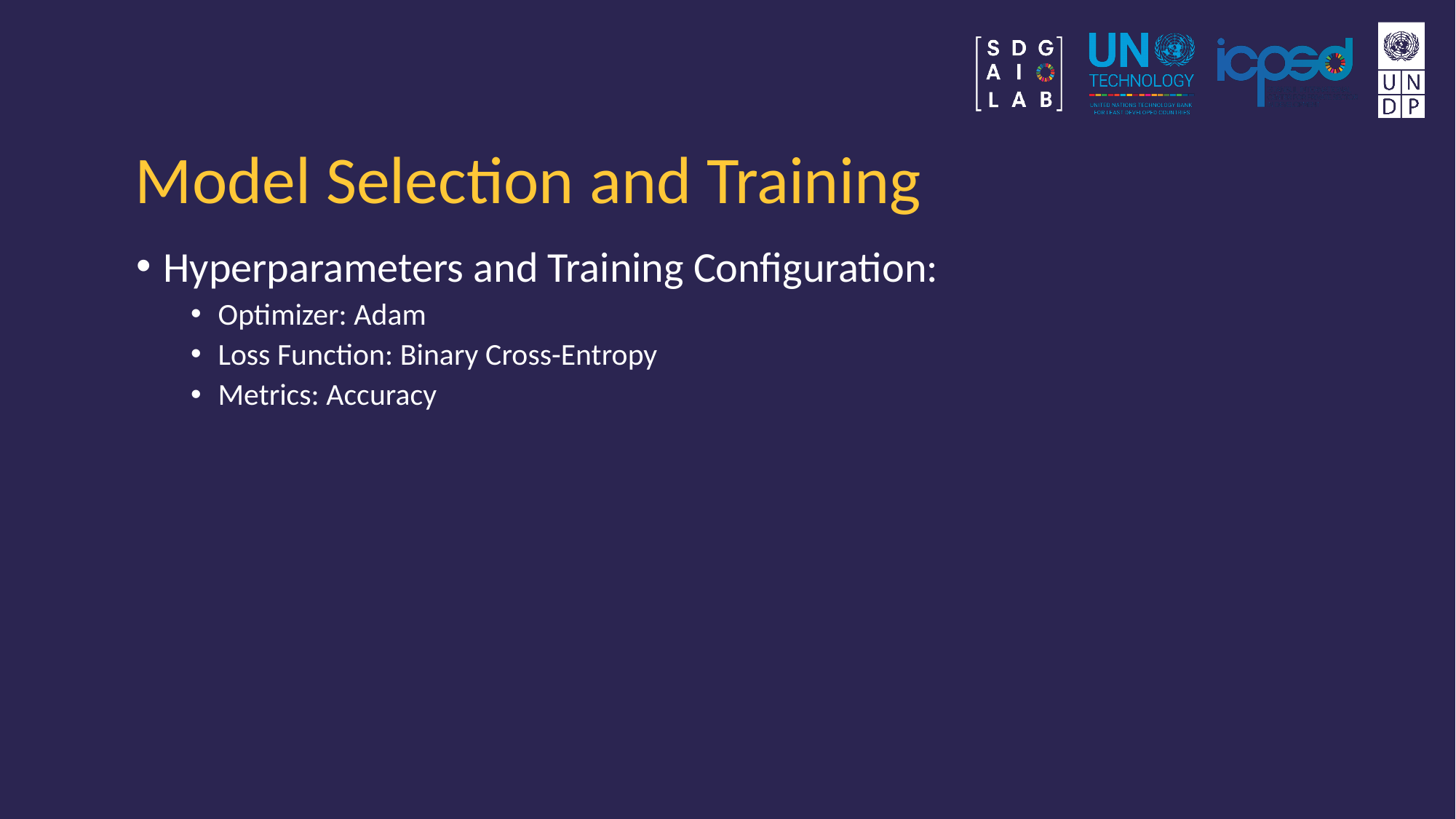

# Model Selection and Training
Hyperparameters and Training Configuration:
Optimizer: Adam
Loss Function: Binary Cross-Entropy
Metrics: Accuracy